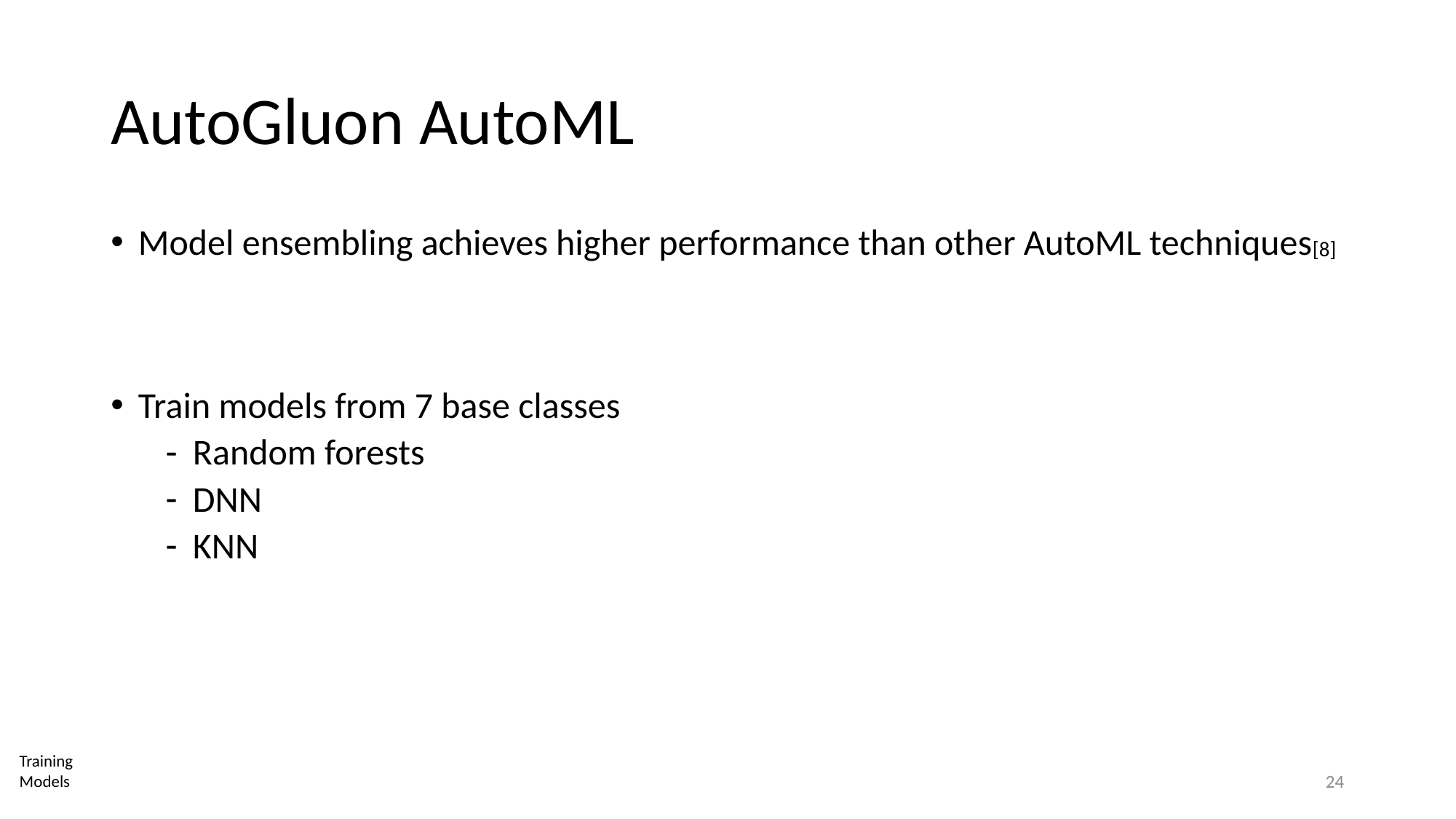

# AutoGluon AutoML
Model ensembling achieves higher performance than other AutoML techniques[8]

Train models from 7 base classes
Random forests
DNN
KNN
Training
Models
24